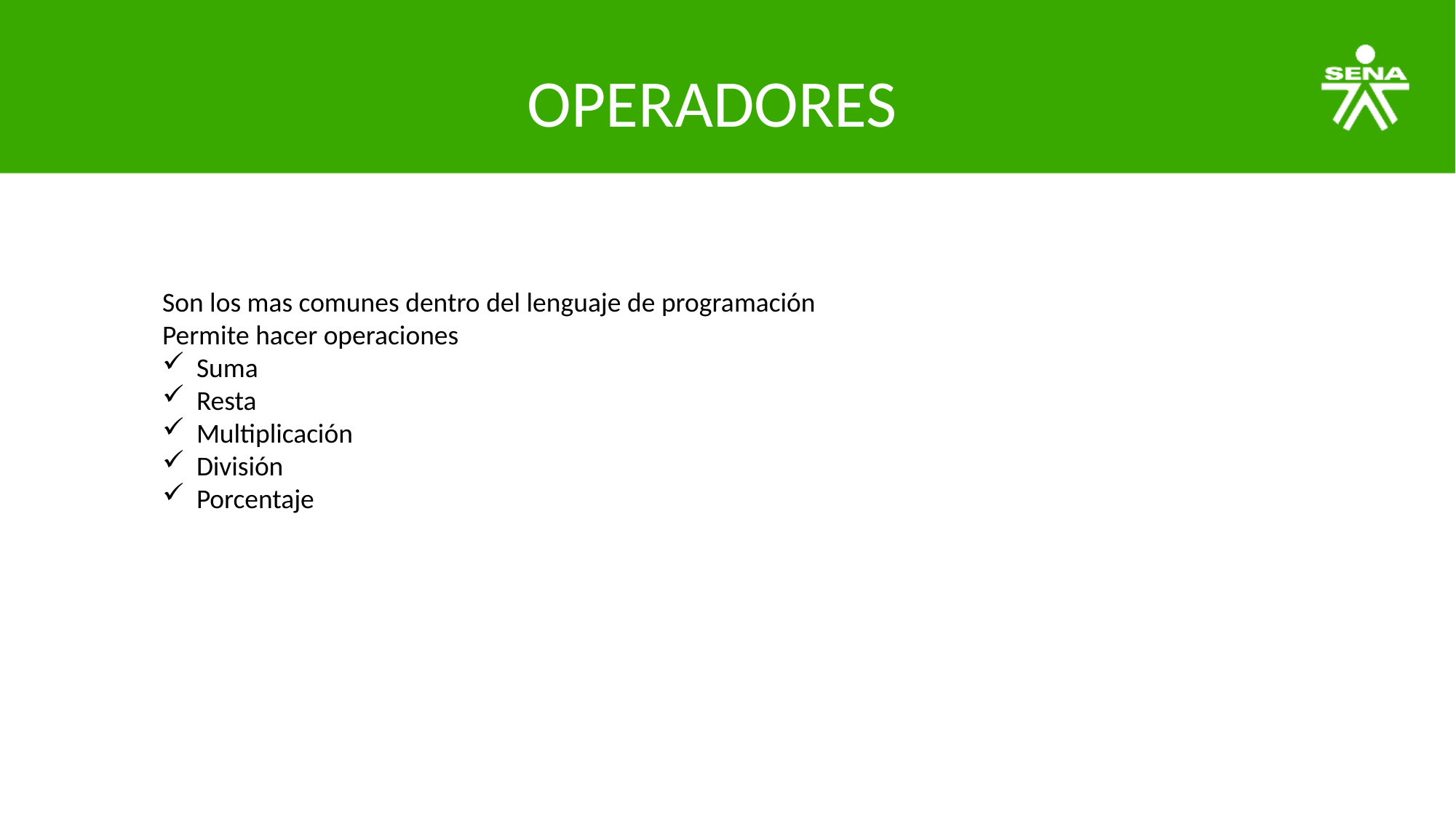

# OPERADORES
Son los mas comunes dentro del lenguaje de programación
Permite hacer operaciones
Suma
Resta
Multiplicación
División
Porcentaje